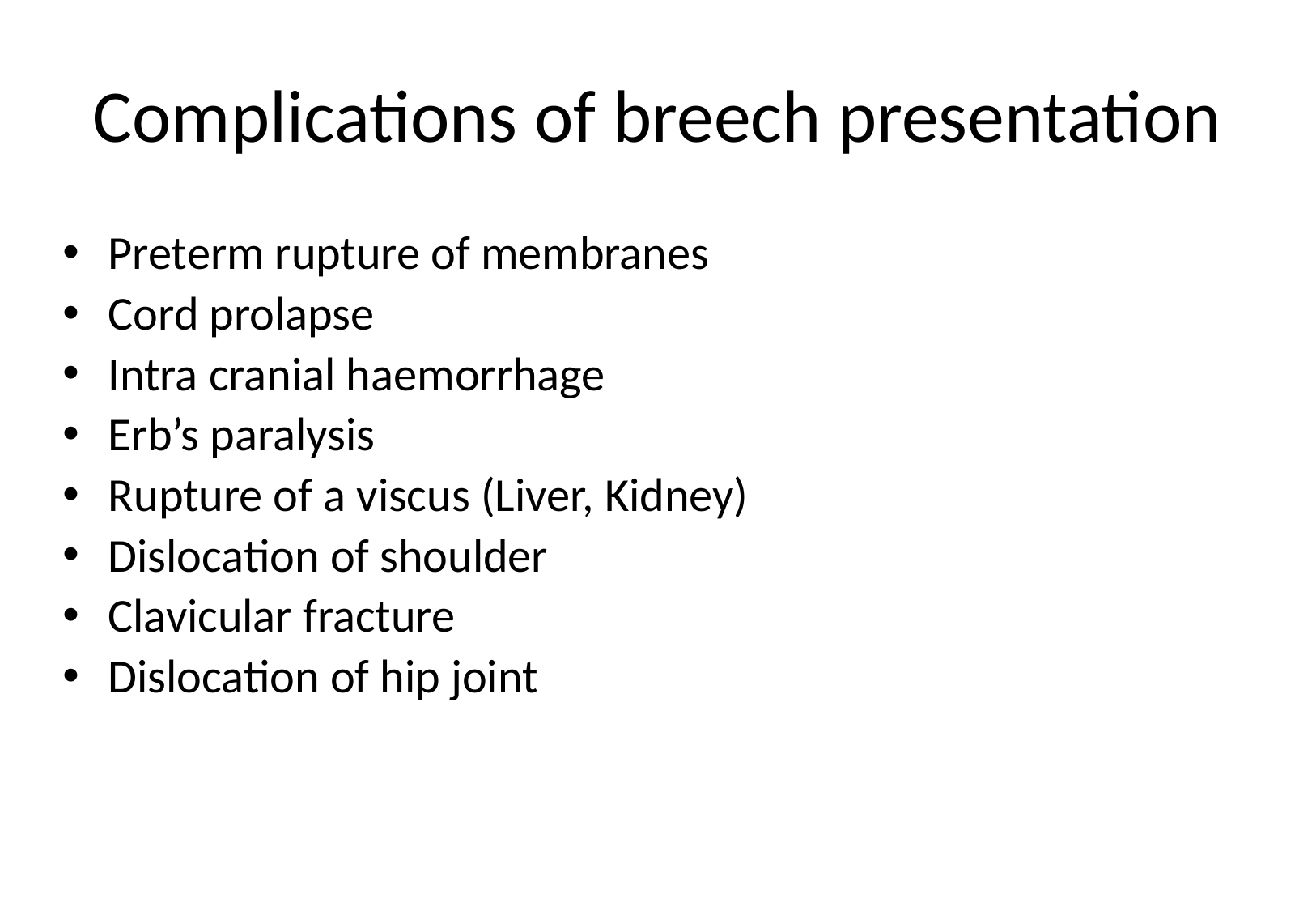

# Complications of breech presentation
Preterm rupture of membranes
Cord prolapse
Intra cranial haemorrhage
Erb’s paralysis
Rupture of a viscus (Liver, Kidney)
Dislocation of shoulder
Clavicular fracture
Dislocation of hip joint